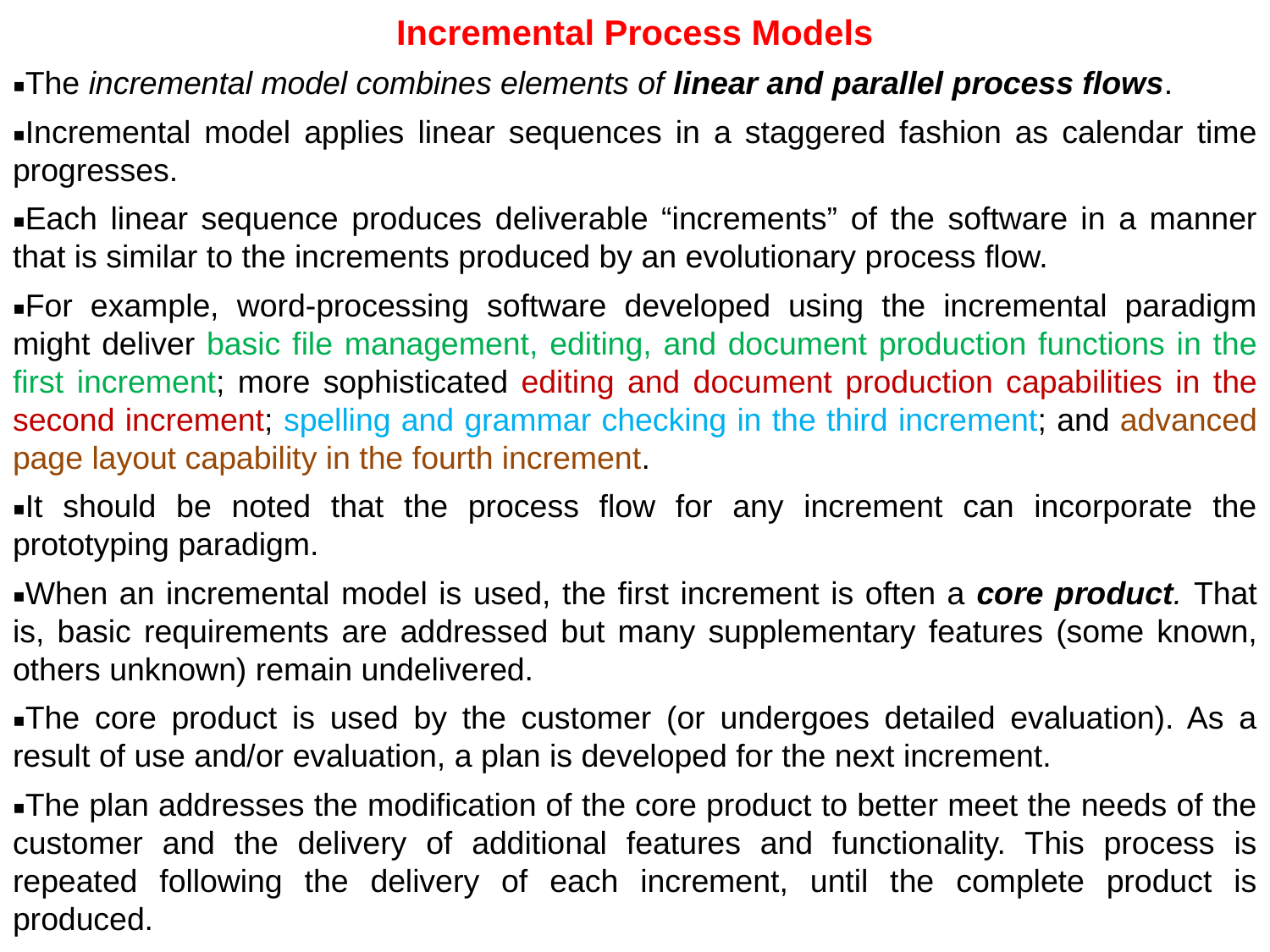

Incremental Process Models
The incremental model combines elements of linear and parallel process flows.
Incremental model applies linear sequences in a staggered fashion as calendar time progresses.
Each linear sequence produces deliverable “increments” of the software in a manner that is similar to the increments produced by an evolutionary process flow.
For example, word-processing software developed using the incremental paradigm might deliver basic file management, editing, and document production functions in the first increment; more sophisticated editing and document production capabilities in the second increment; spelling and grammar checking in the third increment; and advanced page layout capability in the fourth increment.
It should be noted that the process flow for any increment can incorporate the prototyping paradigm.
When an incremental model is used, the first increment is often a core product. That is, basic requirements are addressed but many supplementary features (some known, others unknown) remain undelivered.
The core product is used by the customer (or undergoes detailed evaluation). As a result of use and/or evaluation, a plan is developed for the next increment.
The plan addresses the modification of the core product to better meet the needs of the customer and the delivery of additional features and functionality. This process is repeated following the delivery of each increment, until the complete product is produced.